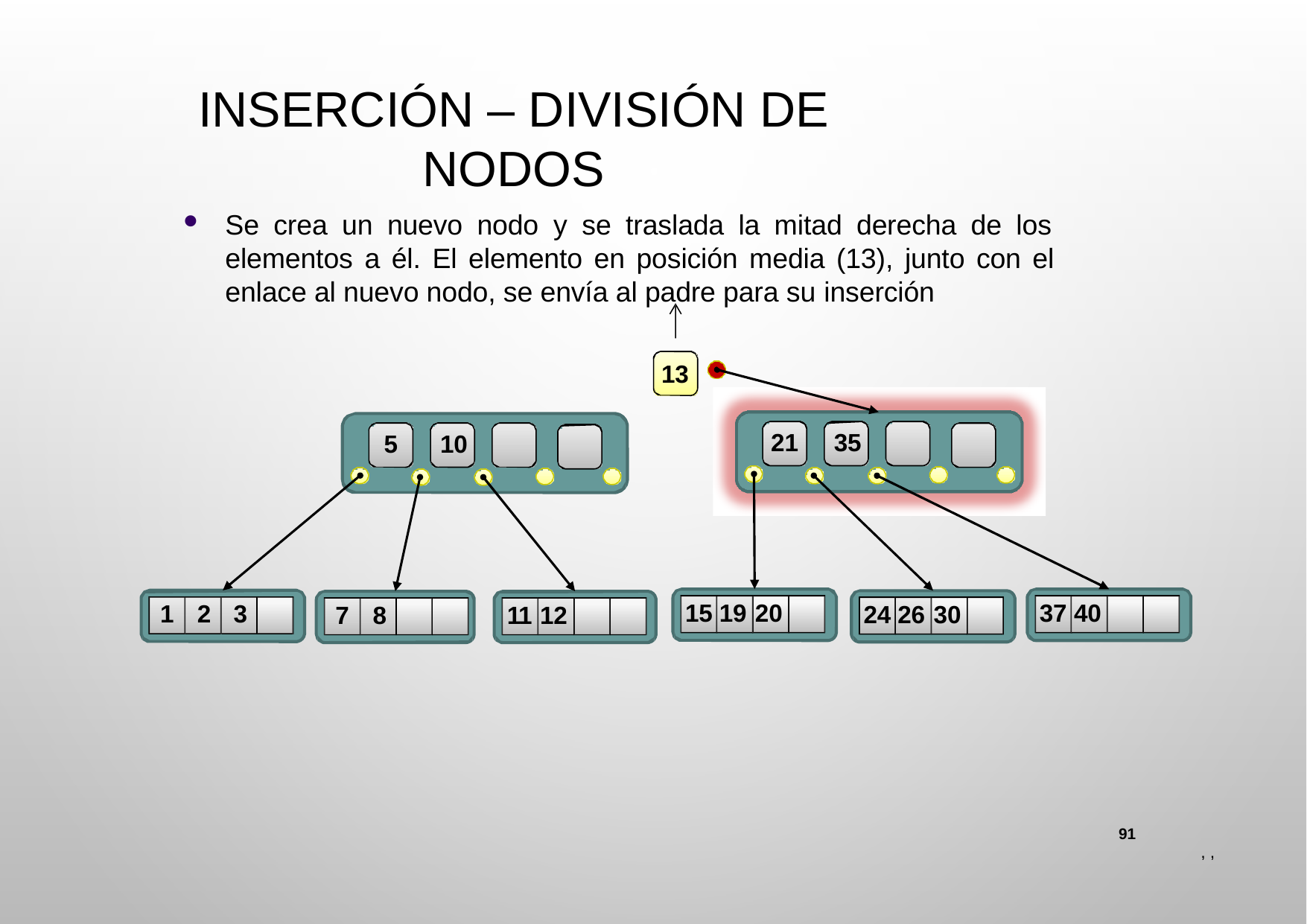

# Inserción – División de nodos
Se crea un nuevo nodo y se traslada la mitad derecha de los  elementos a él. El elemento en posición media (13), junto con el  enlace al nuevo nodo, se envía al padre para su inserción

13

21	35
5	10

15 19 20
37 40
1	2	3
24 26 30
7	8
11 12
91

 , ,